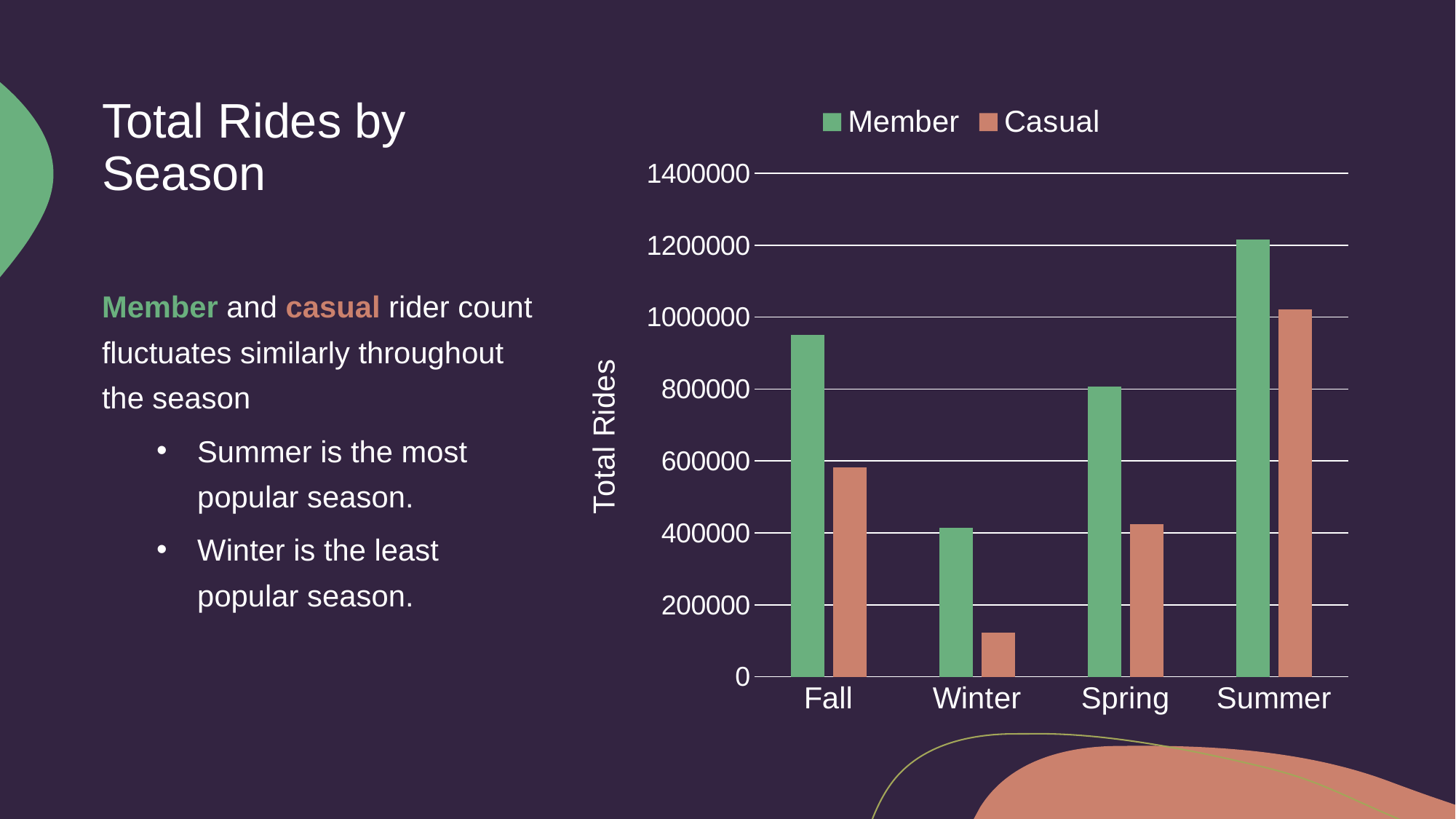

# Total Rides by Season

### Chart

| Category | Member | Casual |
|---|---|---|
| Fall | 950191.0 | 581897.0 |
| Winter | 414118.0 | 122177.0 |
| Spring | 807282.0 | 423675.0 |
| Summer | 1215387.0 | 1022052.0 |
Member and casual rider count fluctuates similarly throughout the season
Summer is the most popular season.
Winter is the least popular season.